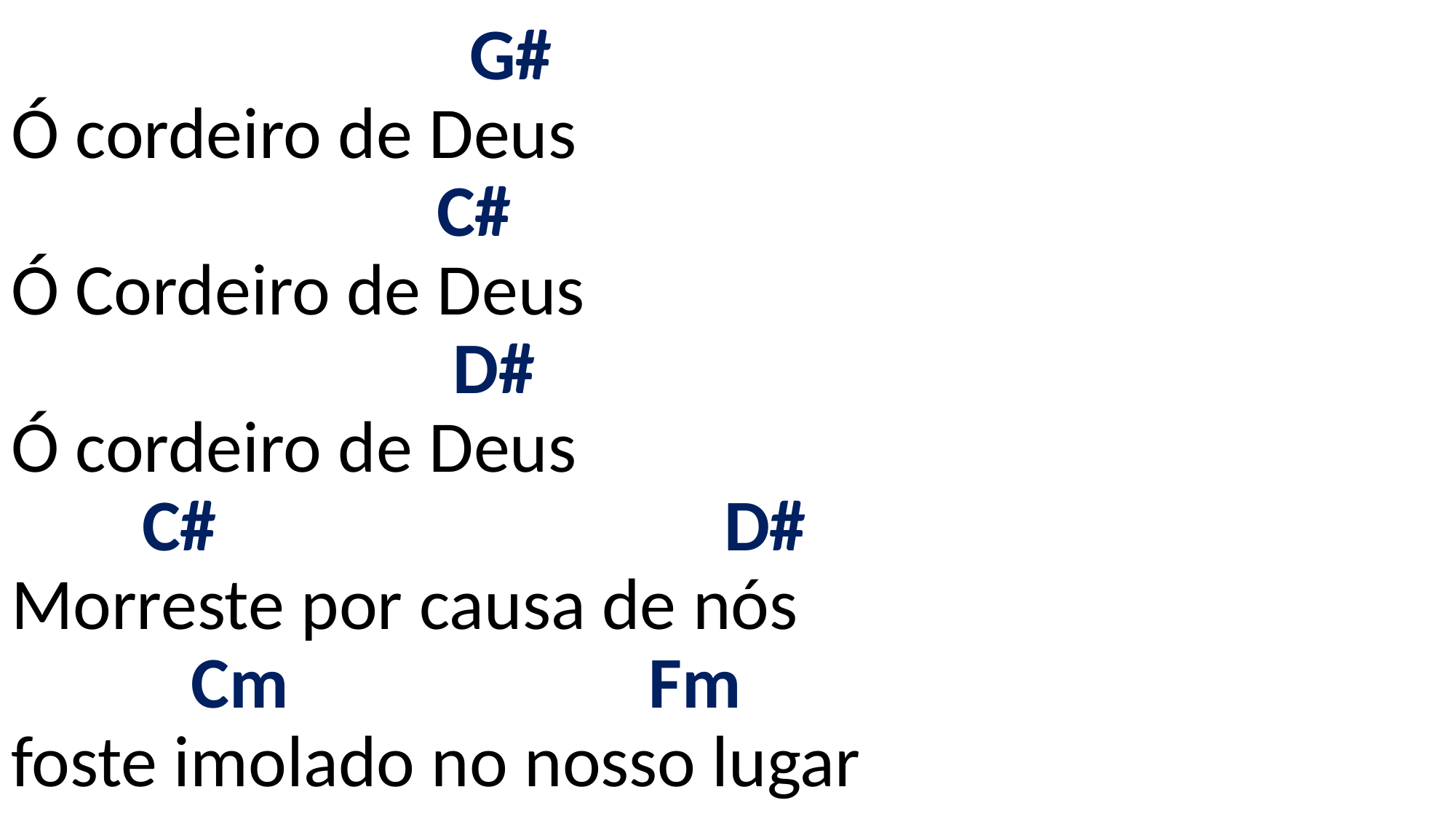

# G# Ó cordeiro de Deus C# Ó Cordeiro de Deus D# Ó cordeiro de Deus C#                               D# Morreste por causa de nós Cm                      Fm foste imolado no nosso lugar